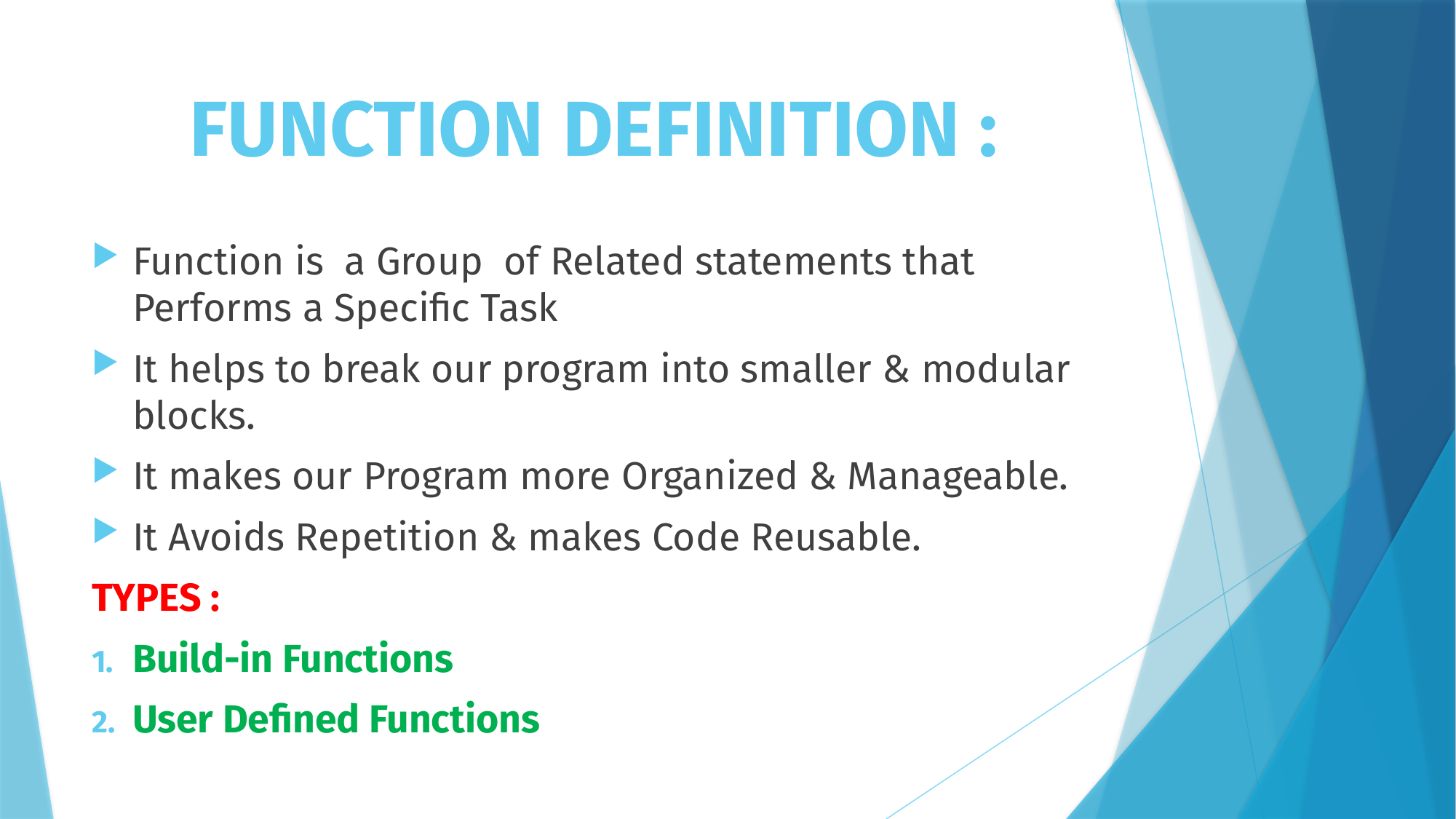

# FUNCTION DEFINITION :
Function is  a Group  of Related statements that Performs a Specific Task
It helps to break our program into smaller & modular blocks.
It makes our Program more Organized & Manageable.
It Avoids Repetition & makes Code Reusable.
TYPES :
Build-in Functions
User Defined Functions